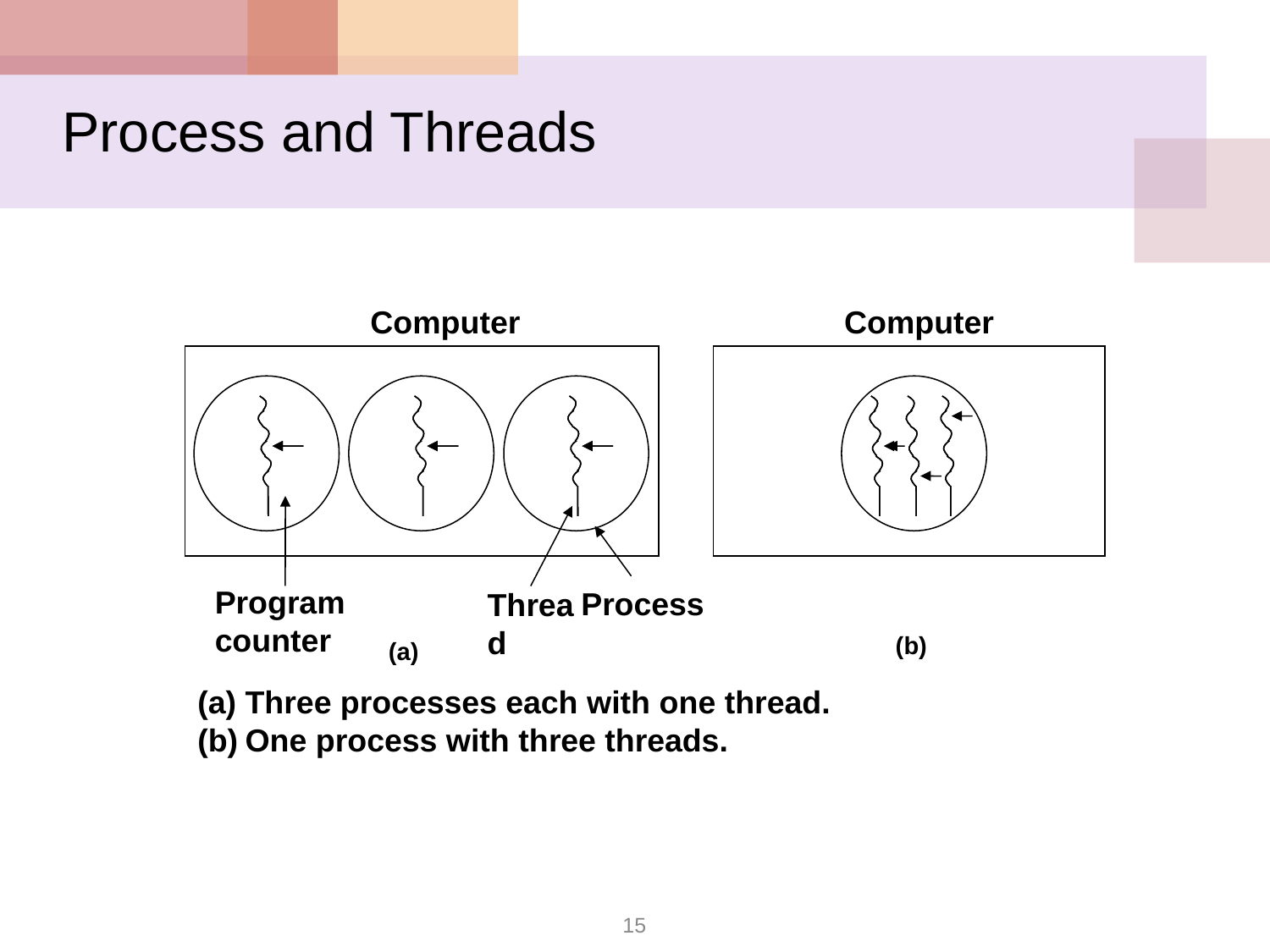

Process and Threads
Computer
Computer

Program
counter
Process
Thread
(b)
(a)
Three processes each with one thread.
One process with three threads.
15